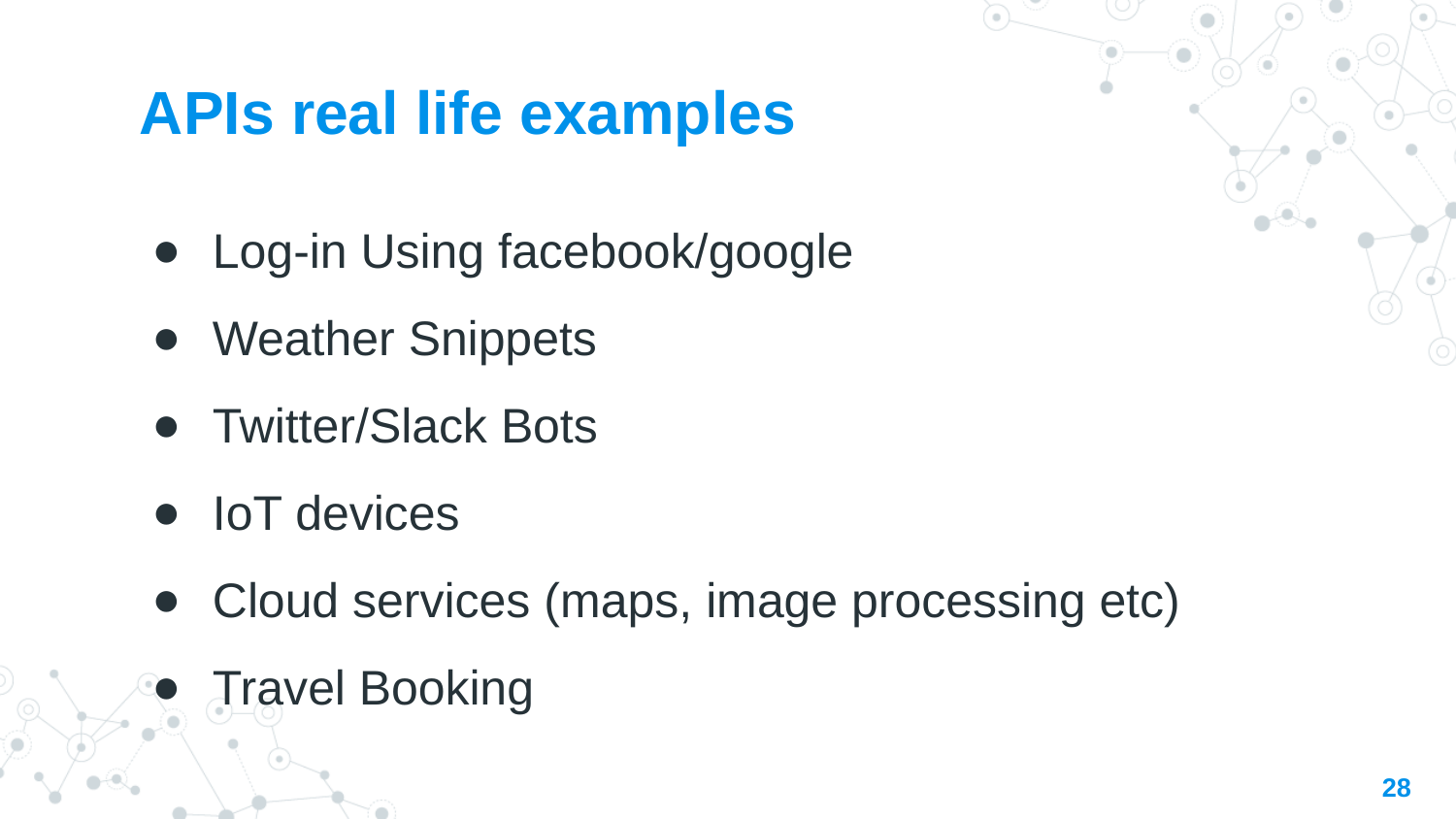

# APIs real life examples
Log-in Using facebook/google
Weather Snippets
Twitter/Slack Bots
IoT devices
Cloud services (maps, image processing etc)
Travel Booking
28